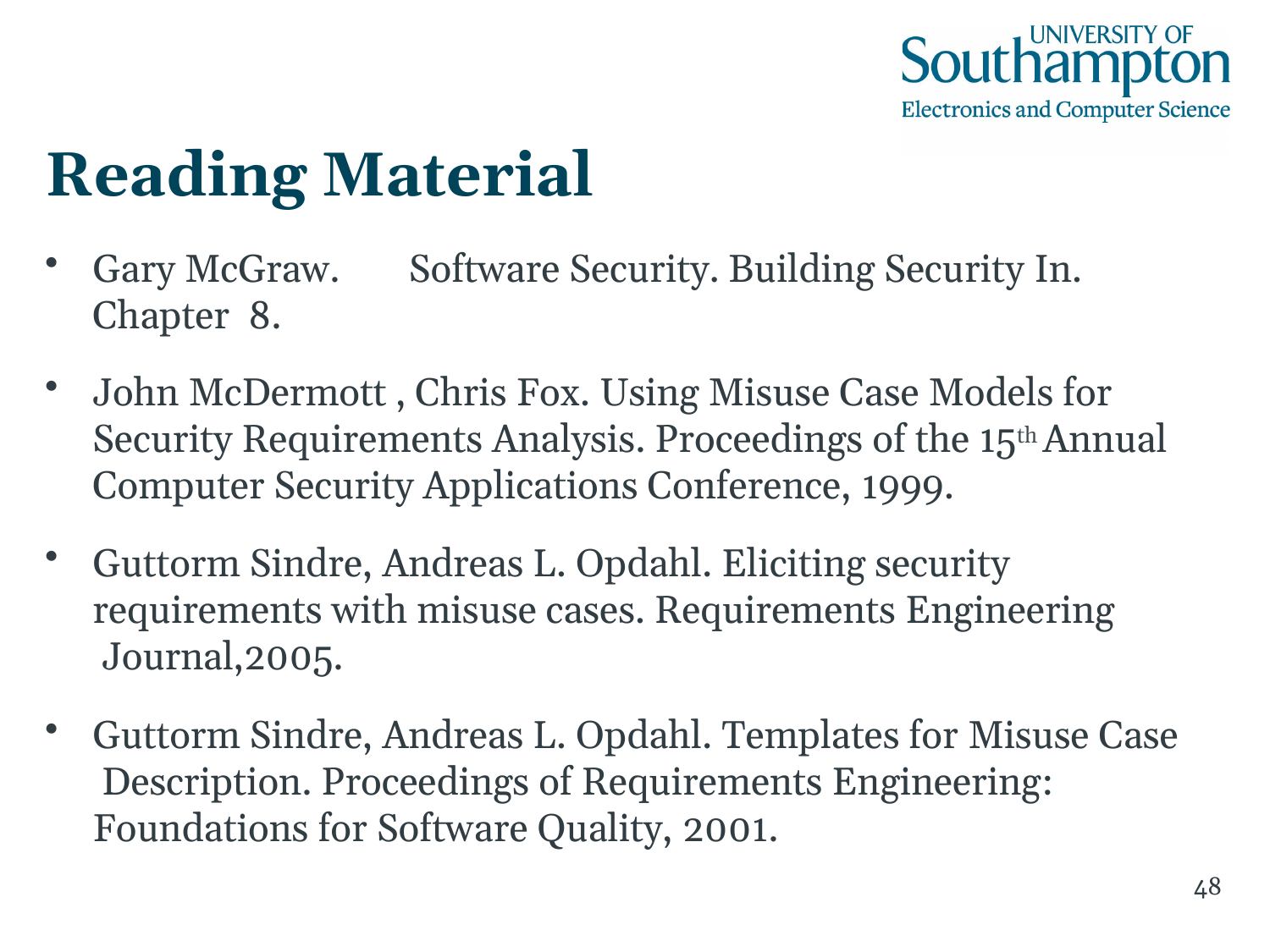

# Reading Material
Gary McGraw.	Software Security. Building Security In. Chapter  8.
John McDermott , Chris Fox. Using Misuse Case Models for  Security Requirements Analysis. Proceedings of the 15th Annual  Computer Security Applications Conference, 1999.
Guttorm Sindre, Andreas L. Opdahl. Eliciting security  requirements with misuse cases. Requirements Engineering  Journal,2005.
Guttorm Sindre, Andreas L. Opdahl. Templates for Misuse Case  Description. Proceedings of Requirements Engineering:  Foundations for Software Quality, 2001.
48